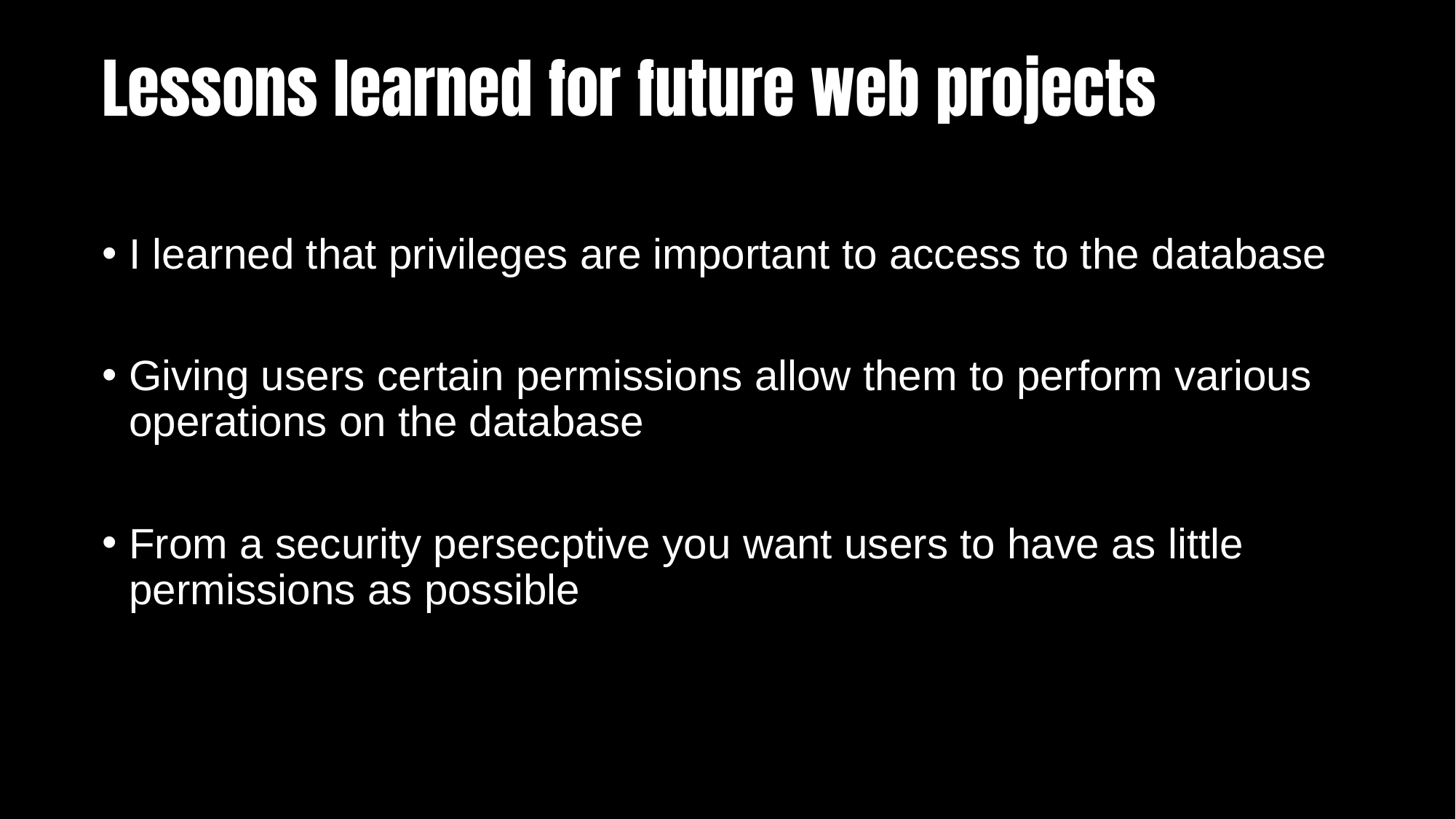

# Lessons learned for future web projects
I learned that privileges are important to access to the database

Giving users certain permissions allow them to perform various operations on the database

From a security persecptive you want users to have as little permissions as possible